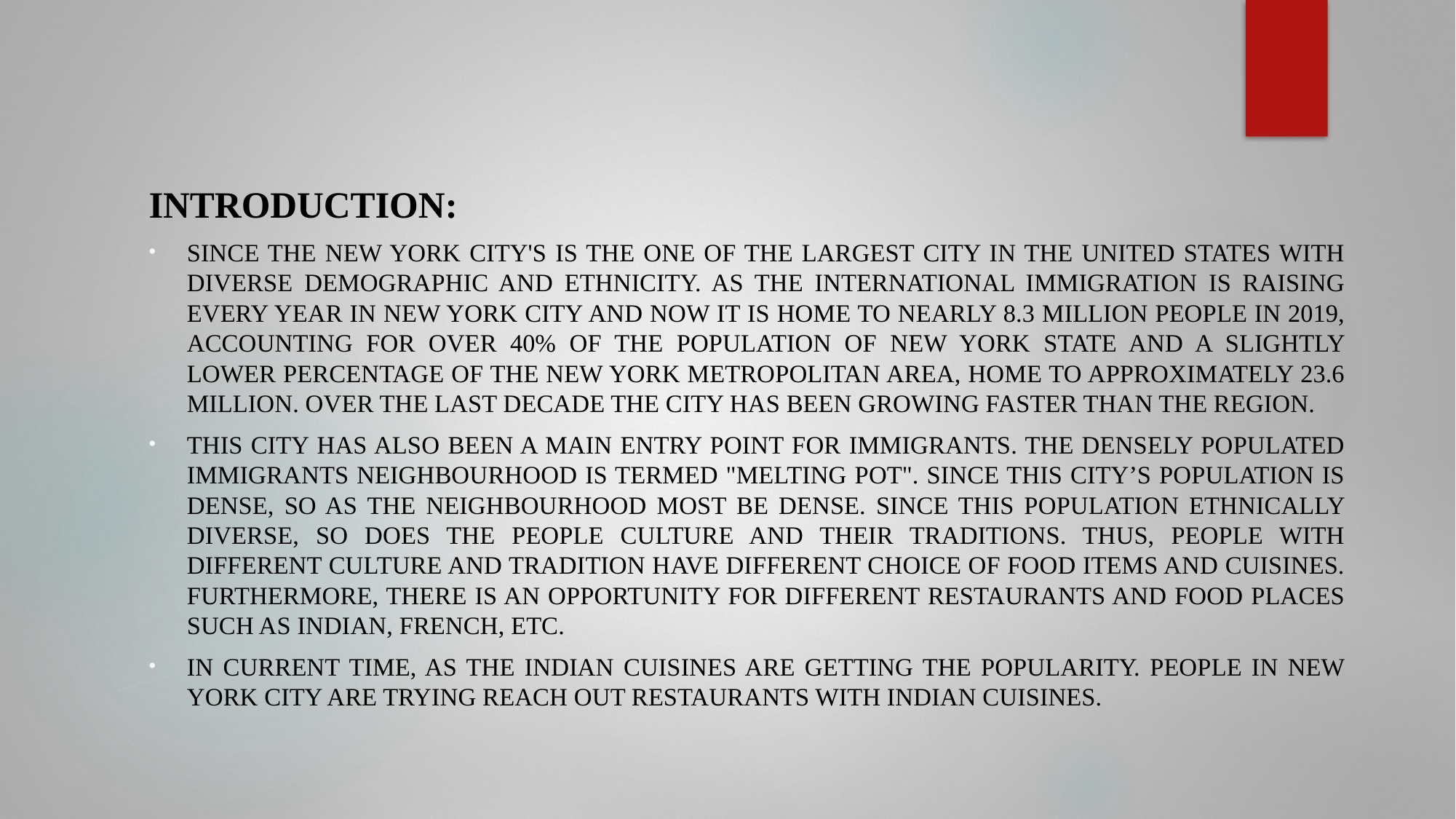

Introduction:
Since the New York City's is the one of the largest city in the United States with diverse demographic and ethnicity. As the international immigration is raising every year in New York City and now it is home to nearly 8.3 million people in 2019, accounting for over 40% of the population of New York State and a slightly lower percentage of the New York metropolitan area, home to approximately 23.6 million. Over the last decade the city has been growing faster than the region.
This city has also been a main entry point for immigrants. The densely populated immigrants neighbourhood is termed "melting pot". Since this city’s population is dense, so as the neighbourhood most be dense. Since this population ethnically diverse, so does the people culture and their traditions. Thus, people with different culture and tradition have different choice of food items and cuisines. Furthermore, there is an opportunity for different restaurants and food places such as Indian, French, etc.
In current time, as the Indian cuisines are getting the popularity. People in New York City are trying reach out restaurants with Indian cuisines.